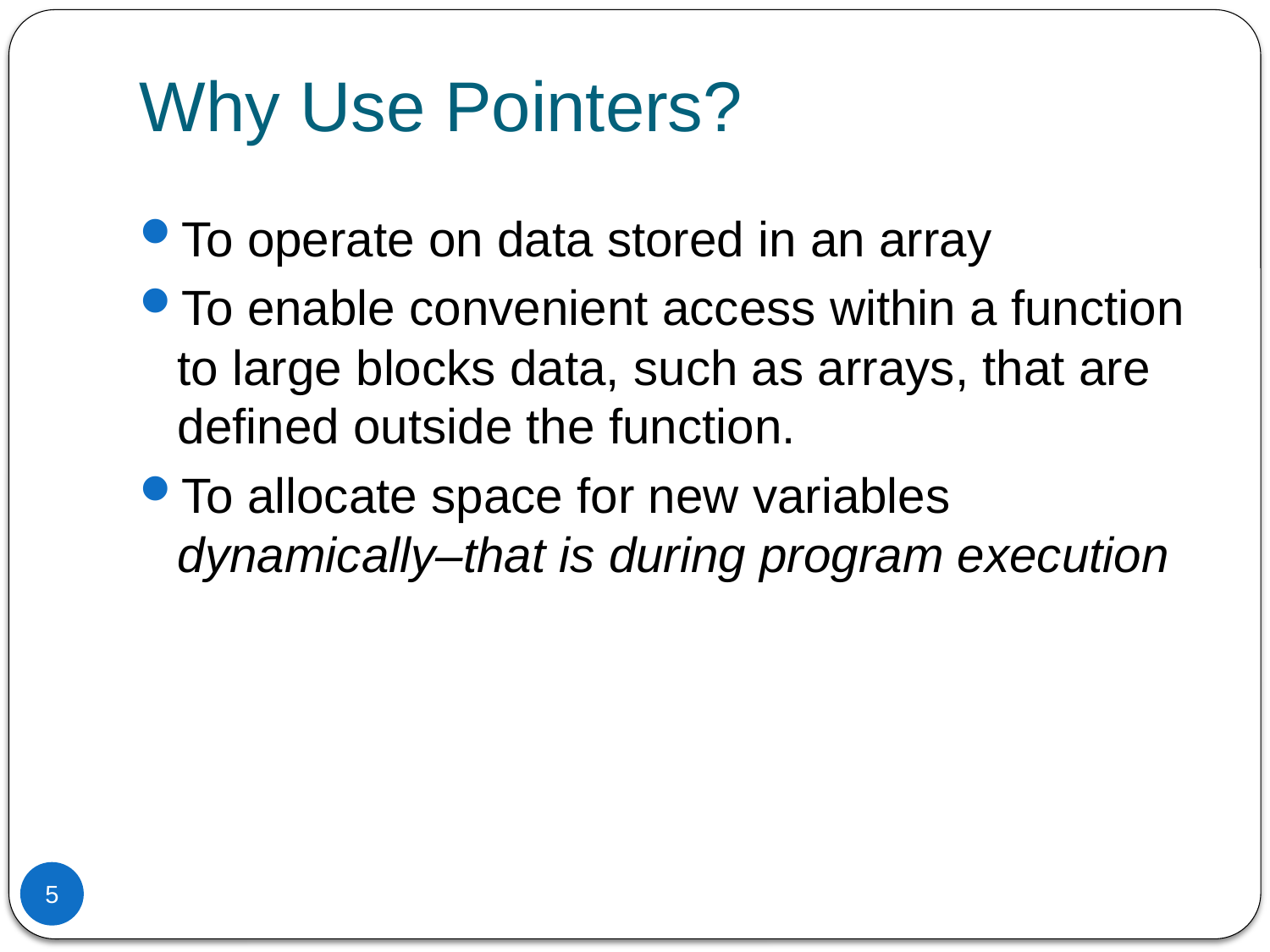

# Why Use Pointers?
To operate on data stored in an array
To enable convenient access within a function to large blocks data, such as arrays, that are defined outside the function.
To allocate space for new variables dynamically–that is during program execution
5